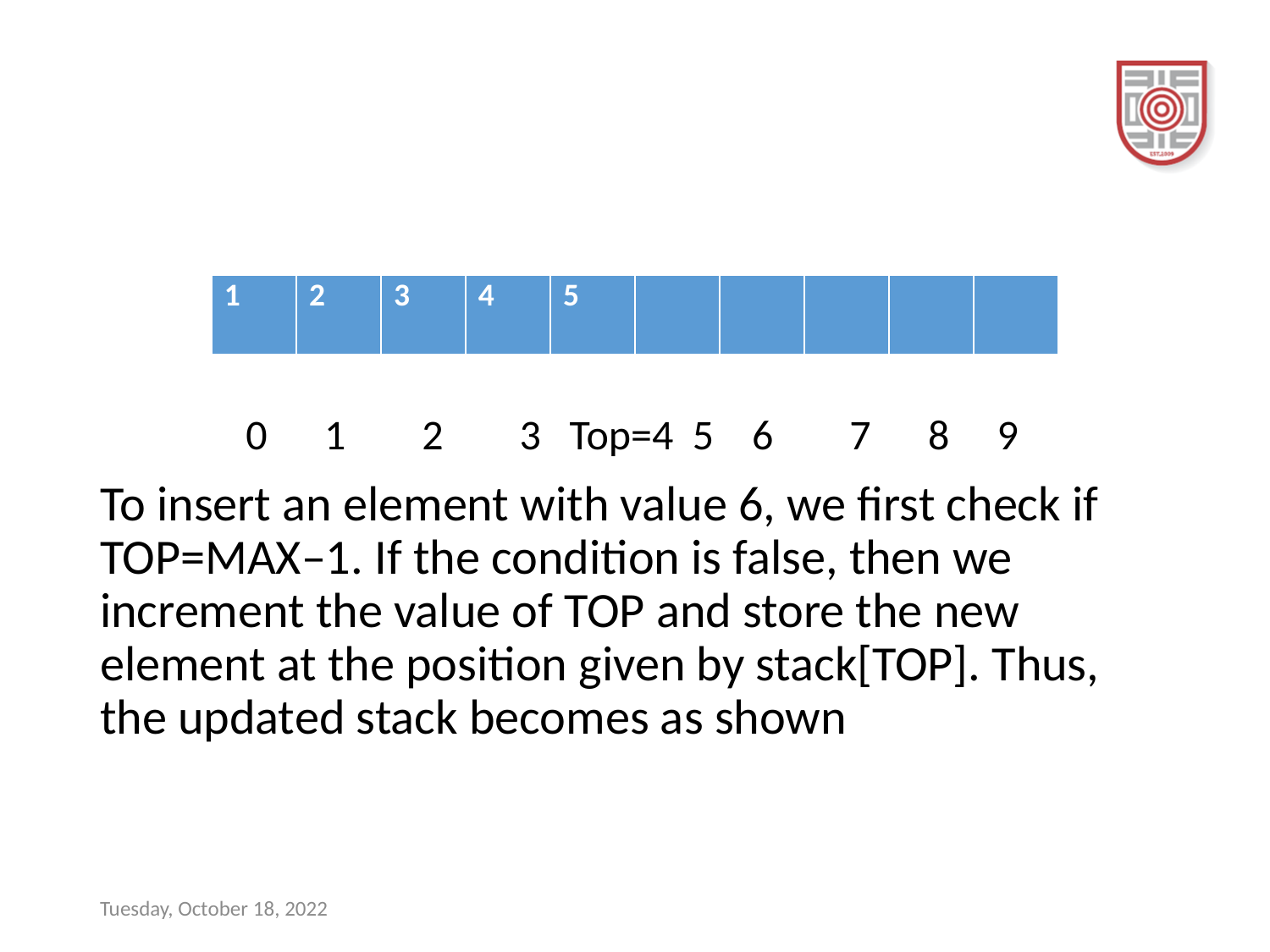

#

             0      1        2        3   Top=4  5    6        7      8     9
To insert an element with value 6, we first check if TOP=MAX–1. If the condition is false, then we increment the value of TOP and store the new element at the position given by stack[TOP]. Thus, the updated stack becomes as shown
| 1 | 2 | 3 | 4 | 5 |  |  |  |  |  |
| --- | --- | --- | --- | --- | --- | --- | --- | --- | --- |
Tuesday, October 18, 2022